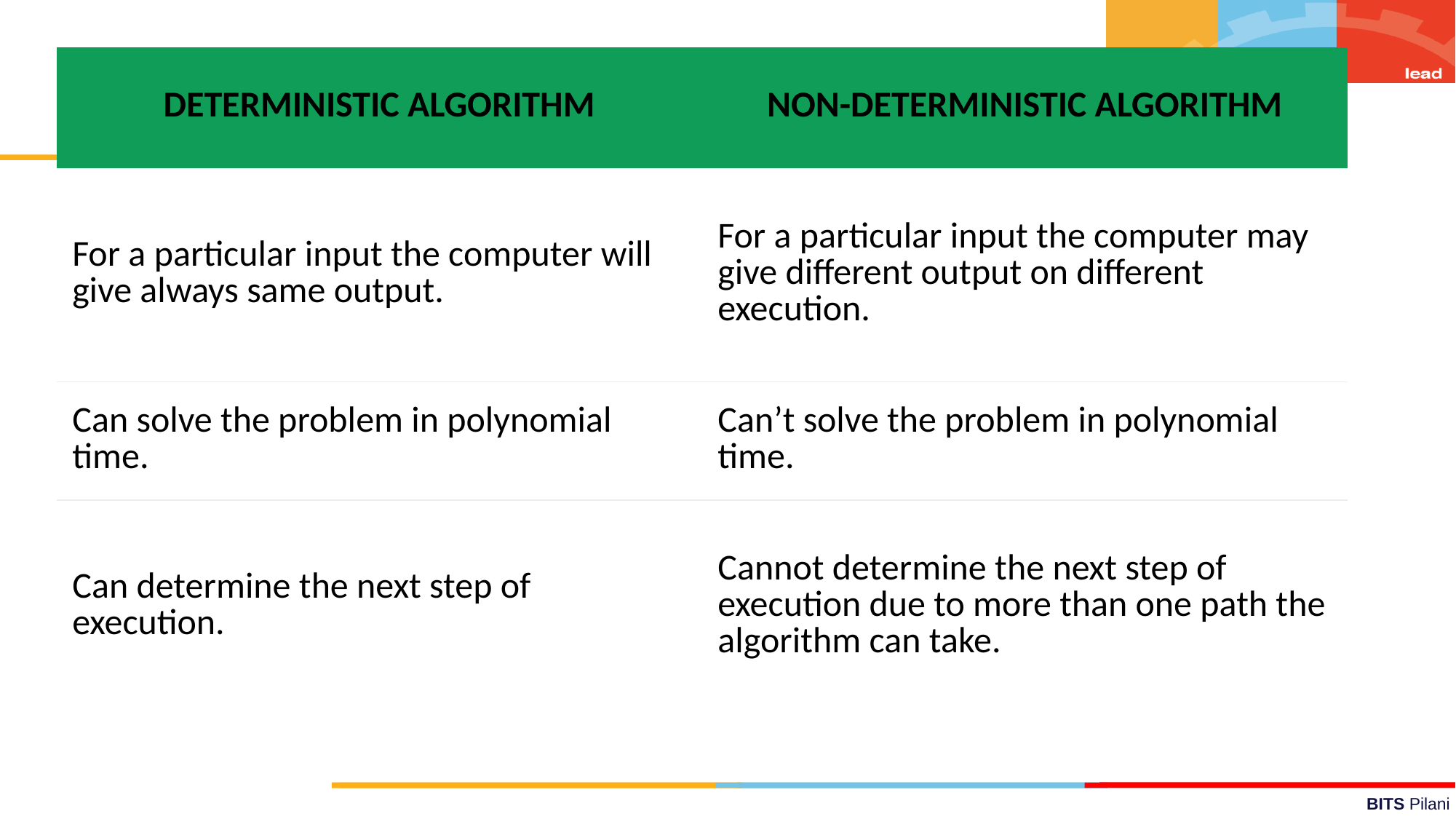

| Deterministic Algorithm | Non-deterministic Algorithm |
| --- | --- |
| For a particular input the computer will give always same output. | For a particular input the computer may give different output on different execution. |
| Can solve the problem in polynomial time. | Can’t solve the problem in polynomial time. |
| Can determine the next step of execution. | Cannot determine the next step of execution due to more than one path the algorithm can take. |